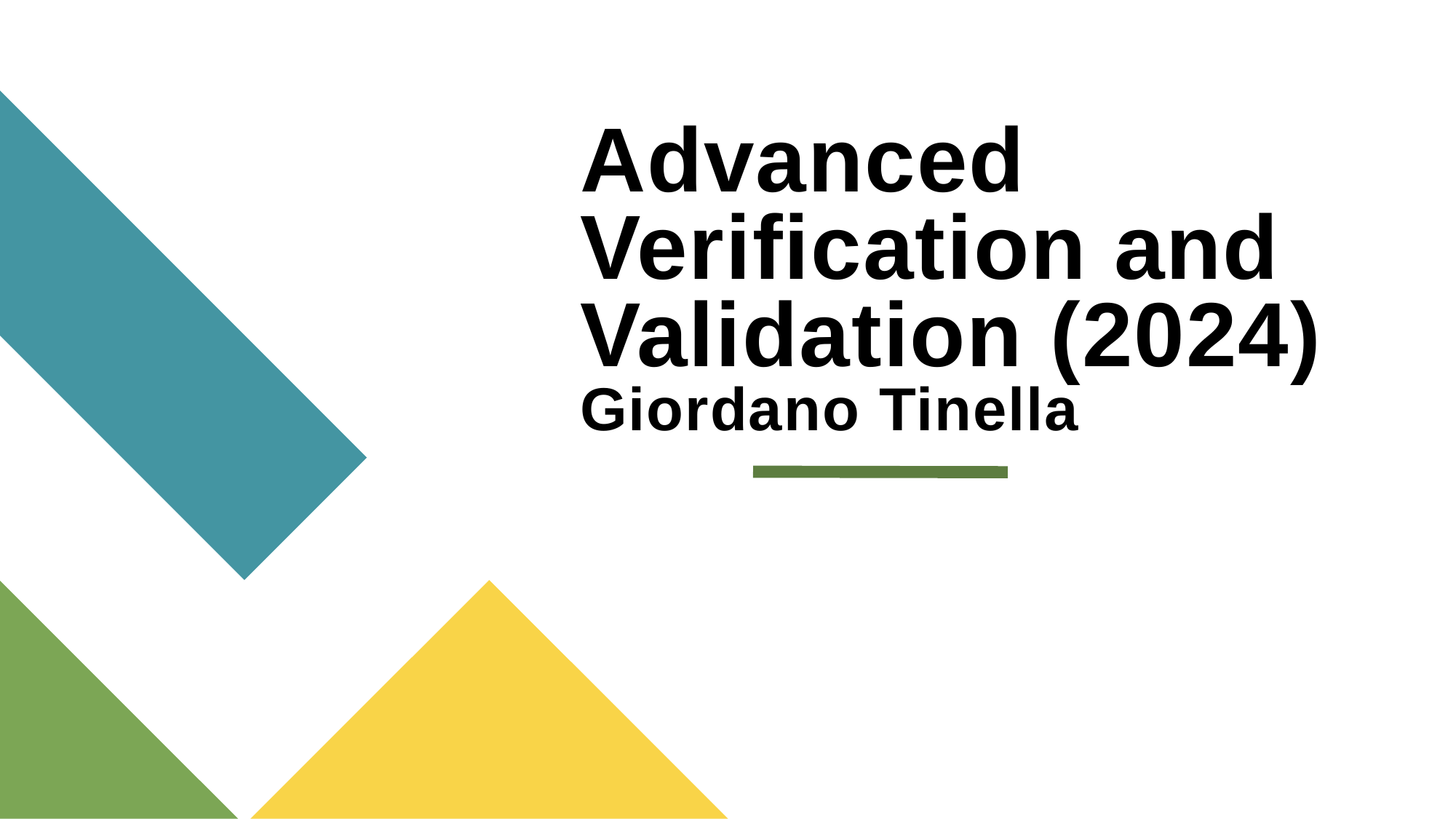

# Advanced Verification and Validation (2024) Giordano Tinella